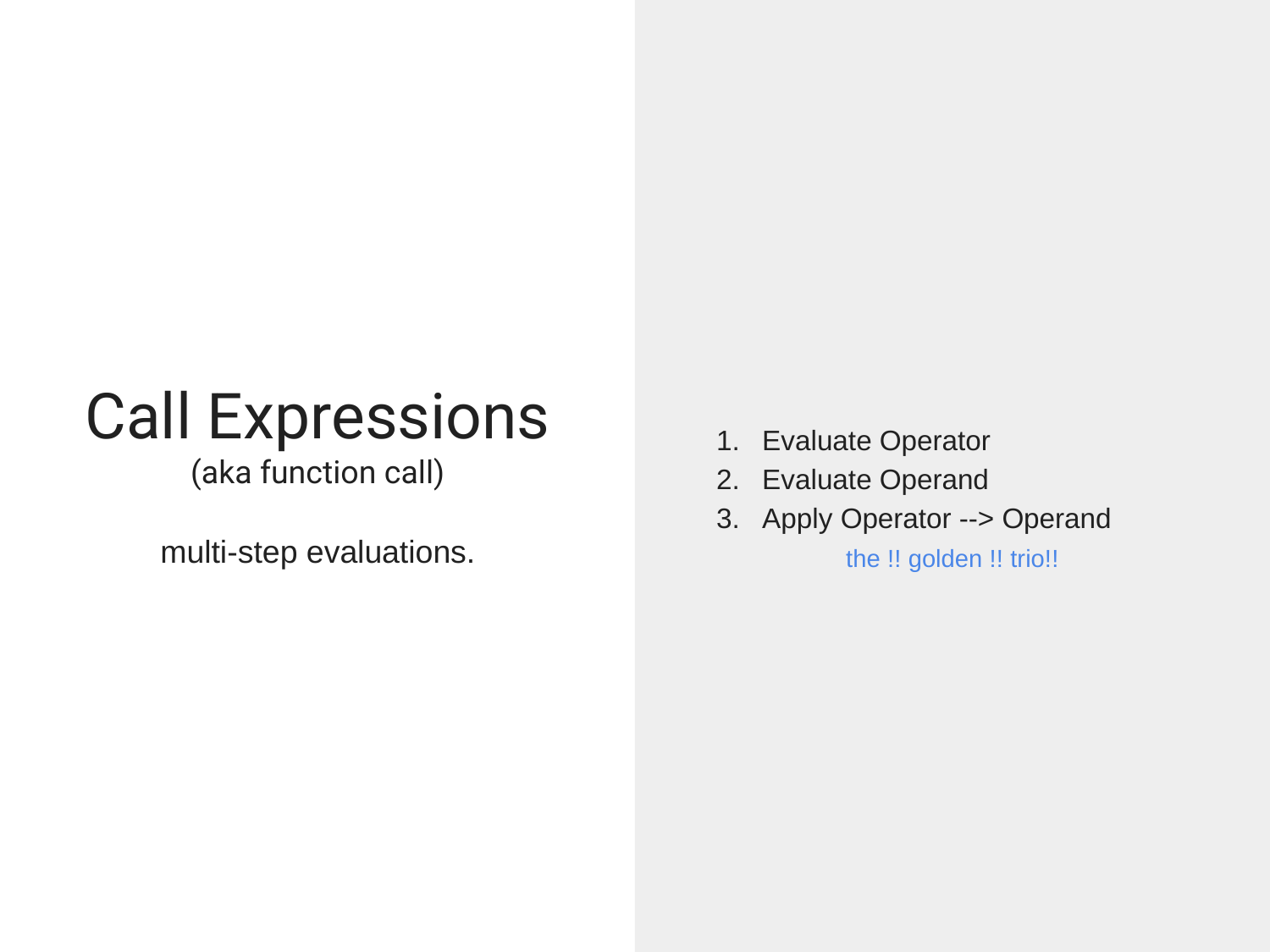

Evaluate Operator
Evaluate Operand
Apply Operator --> Operand
# Call Expressions (aka function call)
the !! golden !! trio!!
multi-step evaluations.